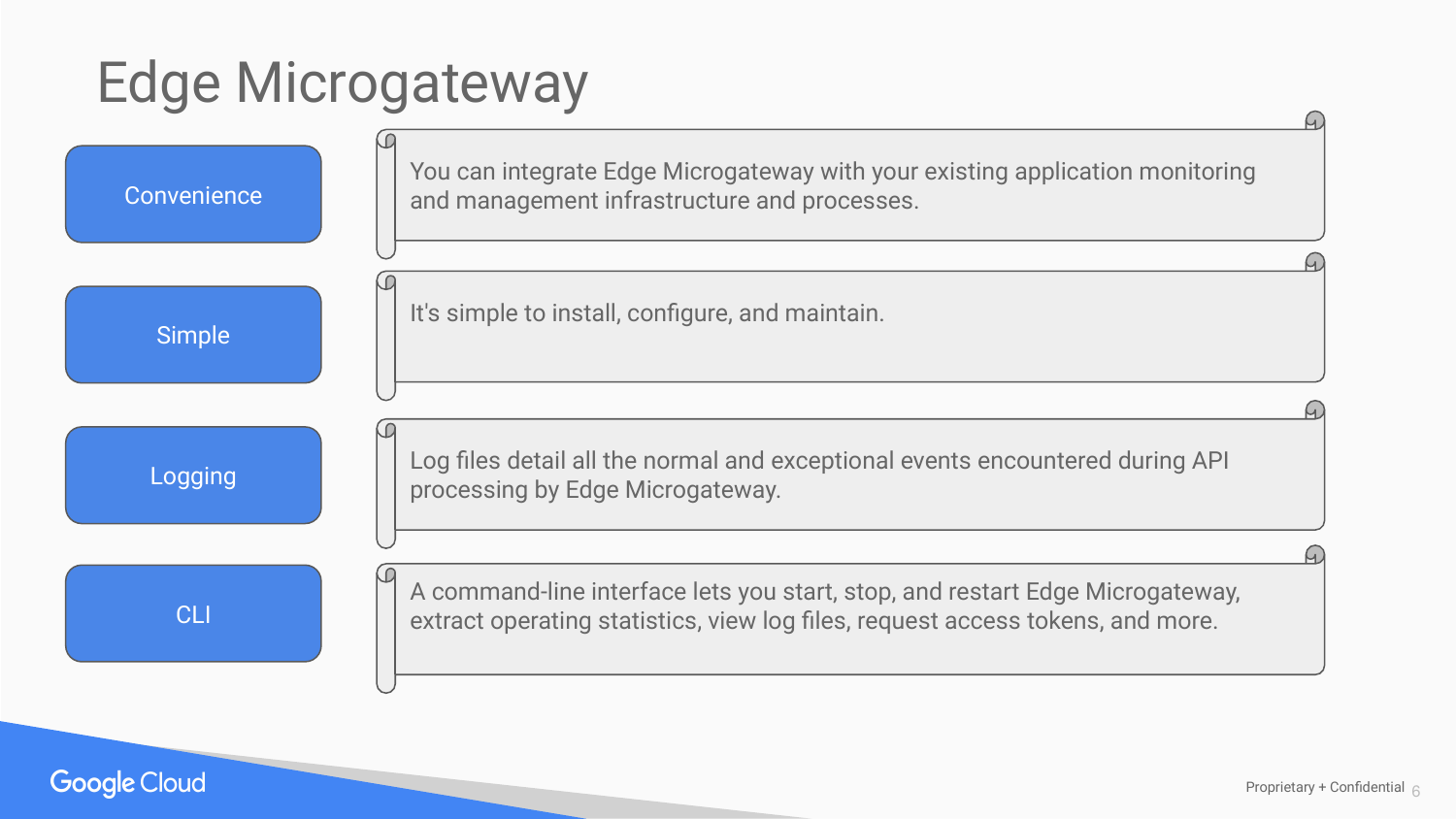

Edge Microgateway

You can integrate Edge Microgateway with your existing application monitoring and management infrastructure and processes.
Convenience
It's simple to install, configure, and maintain.

Simple
Log files detail all the normal and exceptional events encountered during API processing by Edge Microgateway.
Logging
A command-line interface lets you start, stop, and restart Edge Microgateway, extract operating statistics, view log files, request access tokens, and more.

CLI
6